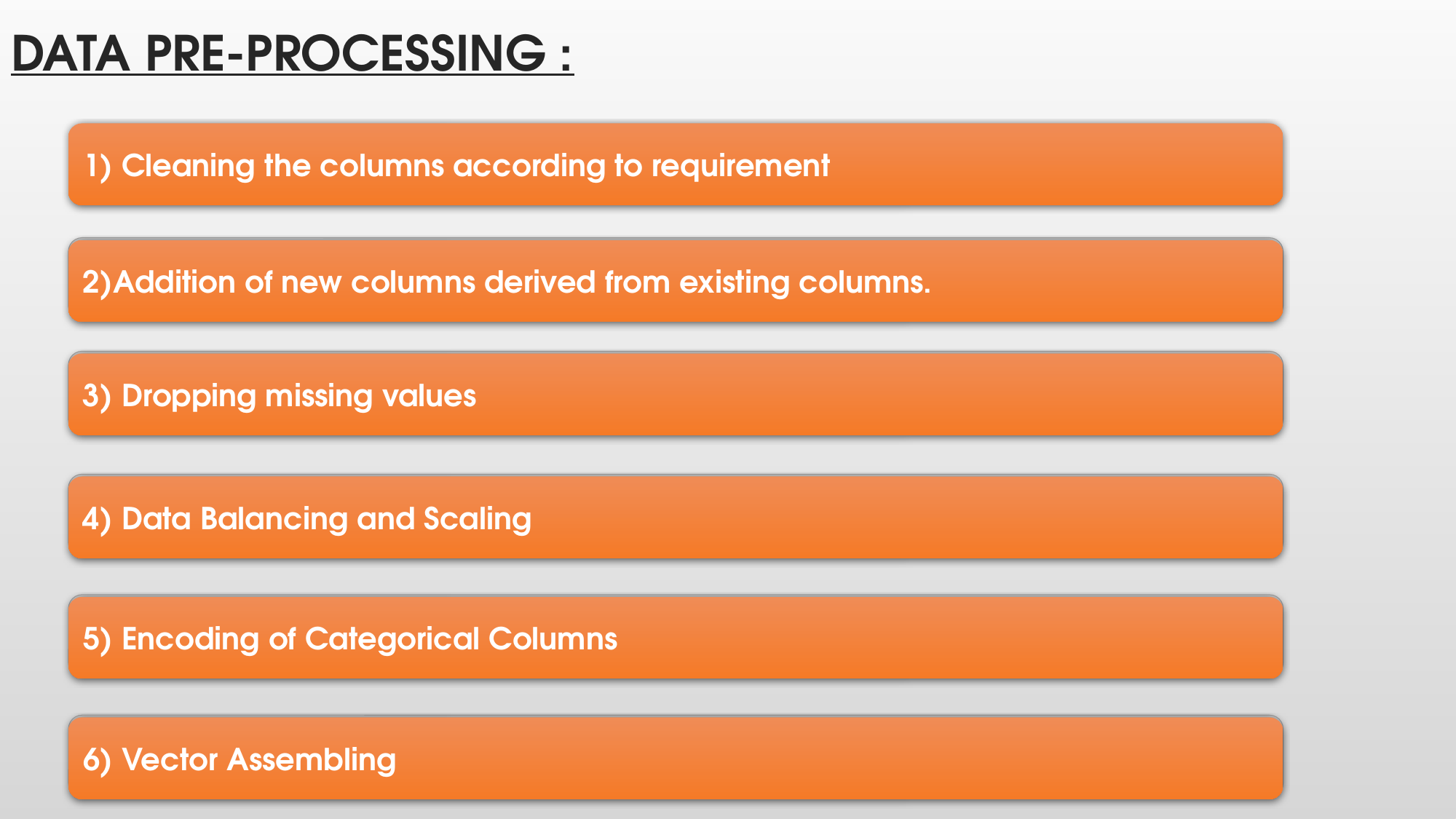

# Data Pre-Processing :

1) Cleaning the columns according to requirement

2) Converting target columns into binary values
2)Addition of new columns derived from existing columns.
3) Dropping missing values
3) Dropping missing values
4) Encoding of Categorical Columns
4) Data Balancing and Scaling
5) Data Balancing and Scaling
5) Encoding of Categorical Columns
6) Vector Assembling
6) Vector Assembling